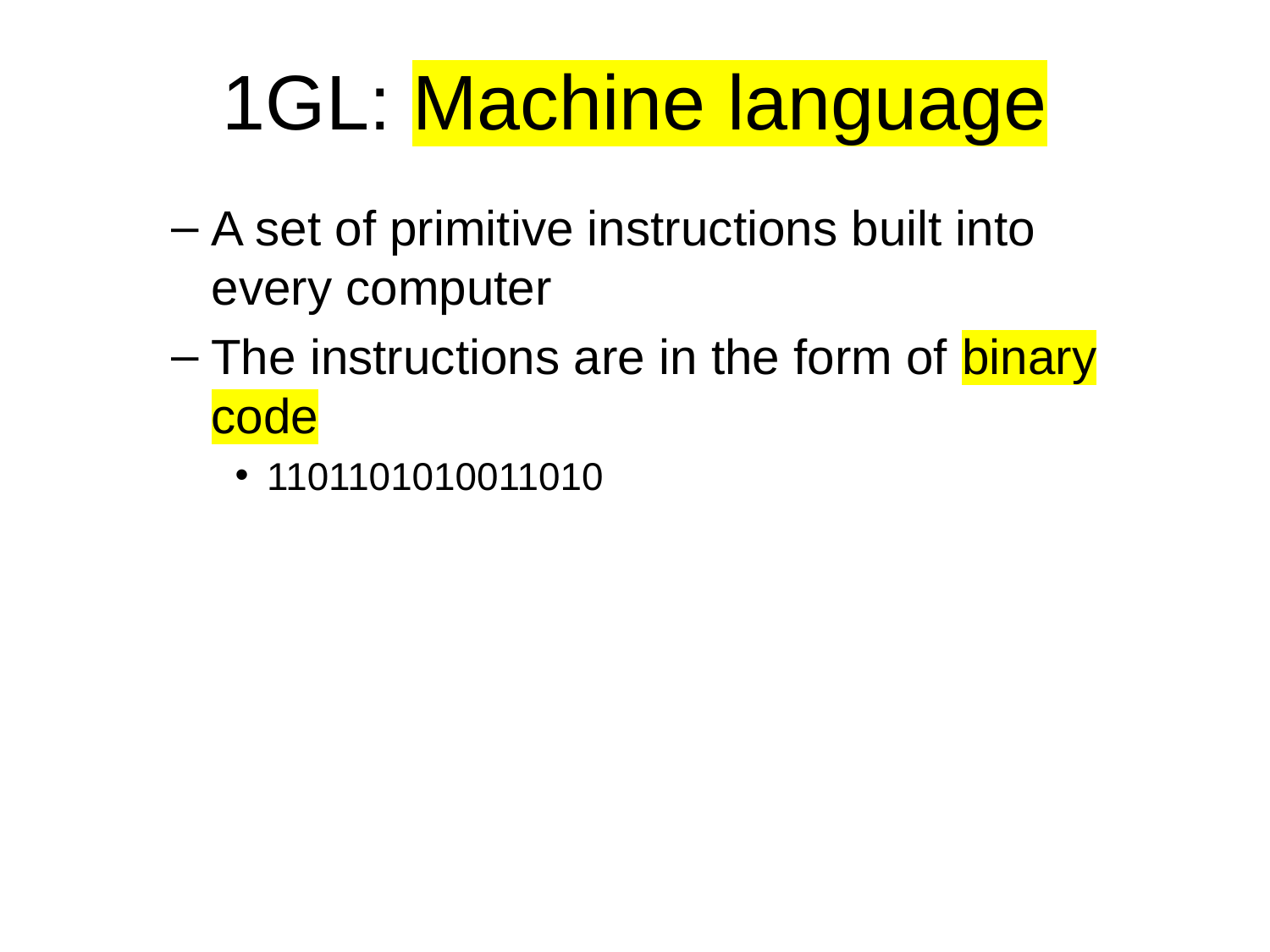

1GL: Machine language
A set of primitive instructions built into every computer
The instructions are in the form of binary code
1101101010011010